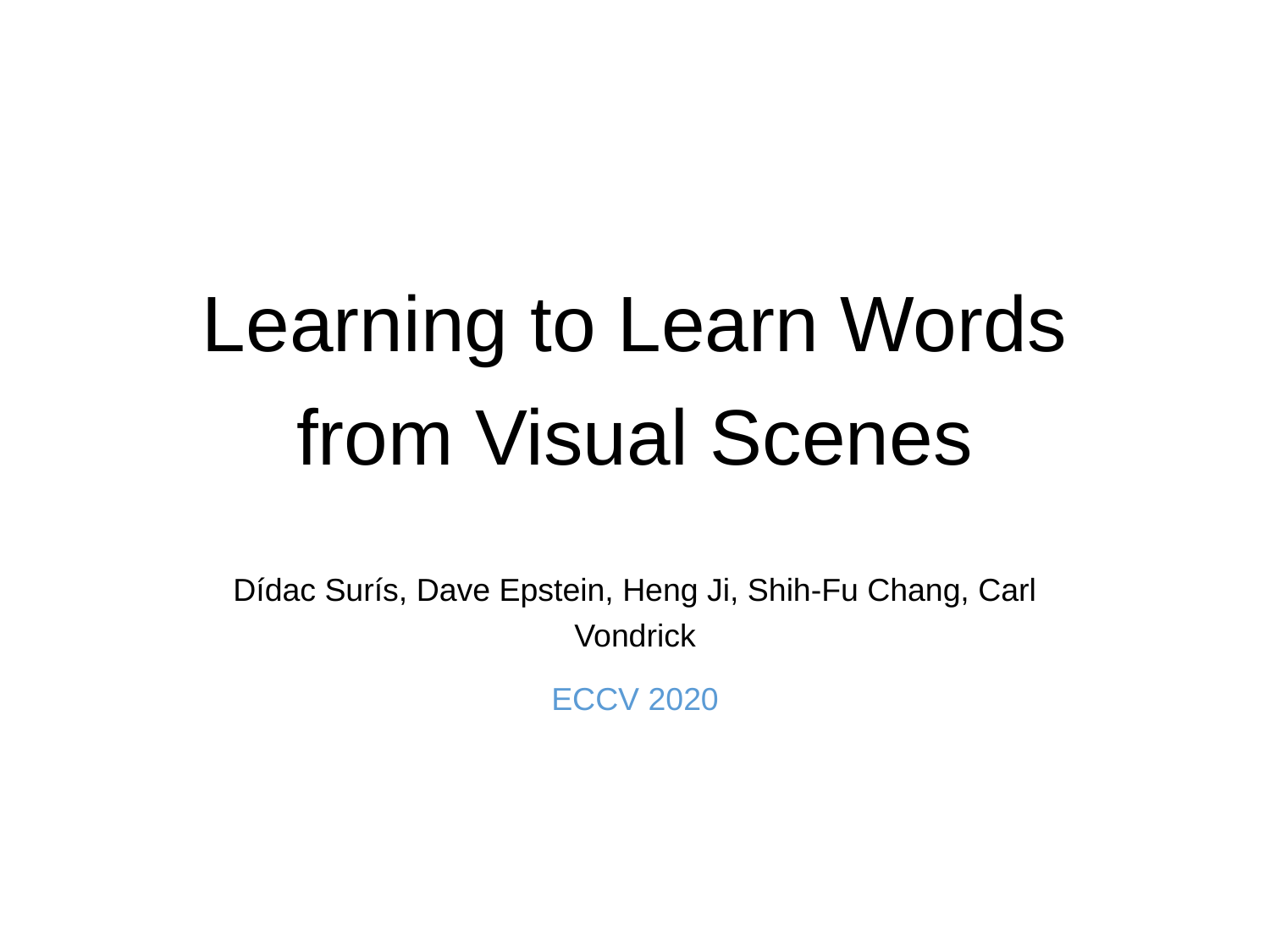

# Learning to Learn Words from Visual Scenes

Dídac Surís, Dave Epstein, Heng Ji, Shih-Fu Chang, Carl Vondrick
ECCV 2020